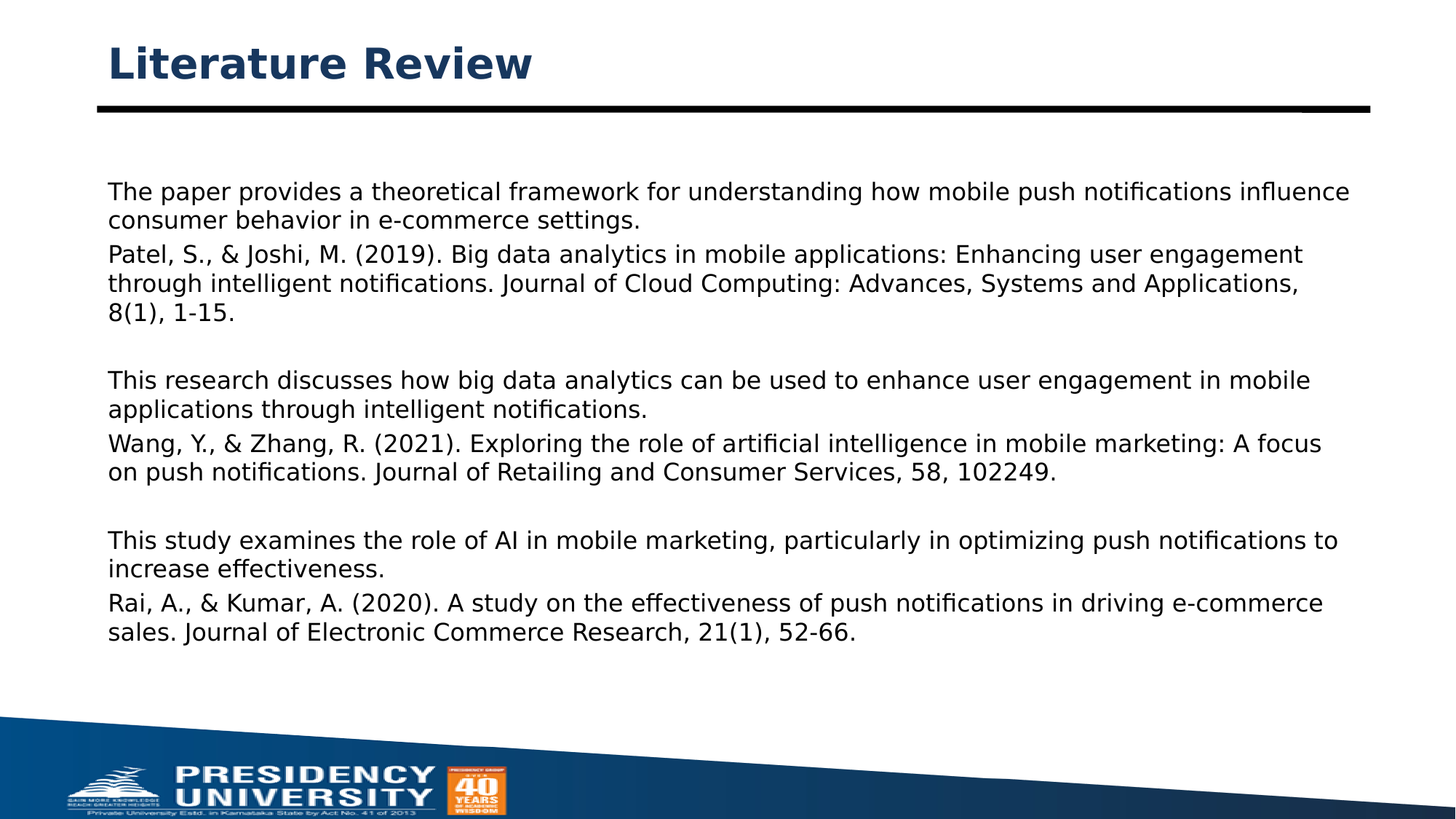

# Literature Review

The paper provides a theoretical framework for understanding how mobile push notifications influence consumer behavior in e-commerce settings.
Patel, S., & Joshi, M. (2019). Big data analytics in mobile applications: Enhancing user engagement through intelligent notifications. Journal of Cloud Computing: Advances, Systems and Applications, 8(1), 1-15.

This research discusses how big data analytics can be used to enhance user engagement in mobile applications through intelligent notifications.
Wang, Y., & Zhang, R. (2021). Exploring the role of artificial intelligence in mobile marketing: A focus on push notifications. Journal of Retailing and Consumer Services, 58, 102249.

This study examines the role of AI in mobile marketing, particularly in optimizing push notifications to increase effectiveness.
Rai, A., & Kumar, A. (2020). A study on the effectiveness of push notifications in driving e-commerce sales. Journal of Electronic Commerce Research, 21(1), 52-66.